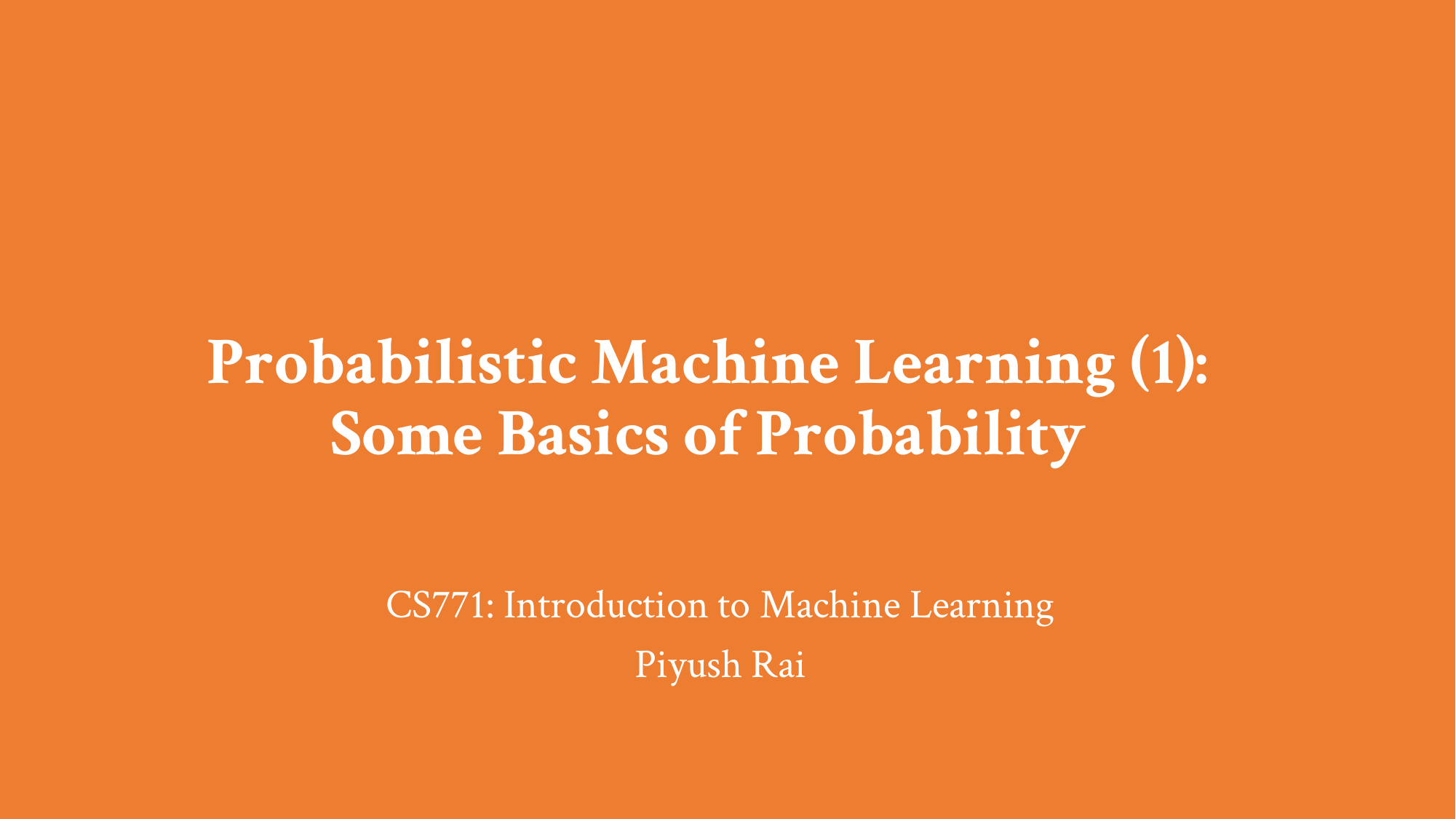

# Probabilistic Machine Learning (1): Some Basics of Probability
CS771: Introduction to Machine Learning
Piyush Rai